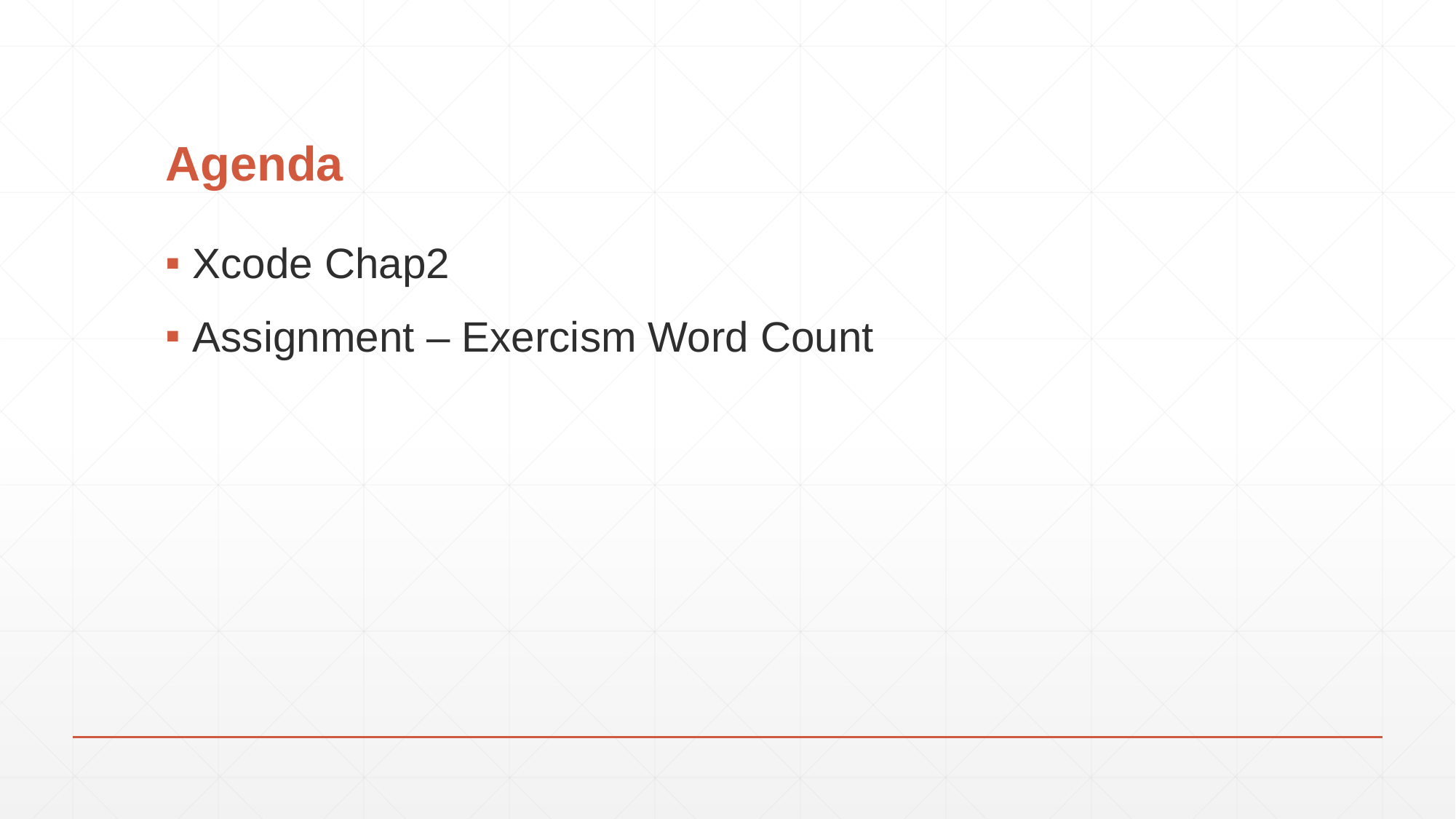

# Agenda
Xcode Chap2
Assignment – Exercism Word Count